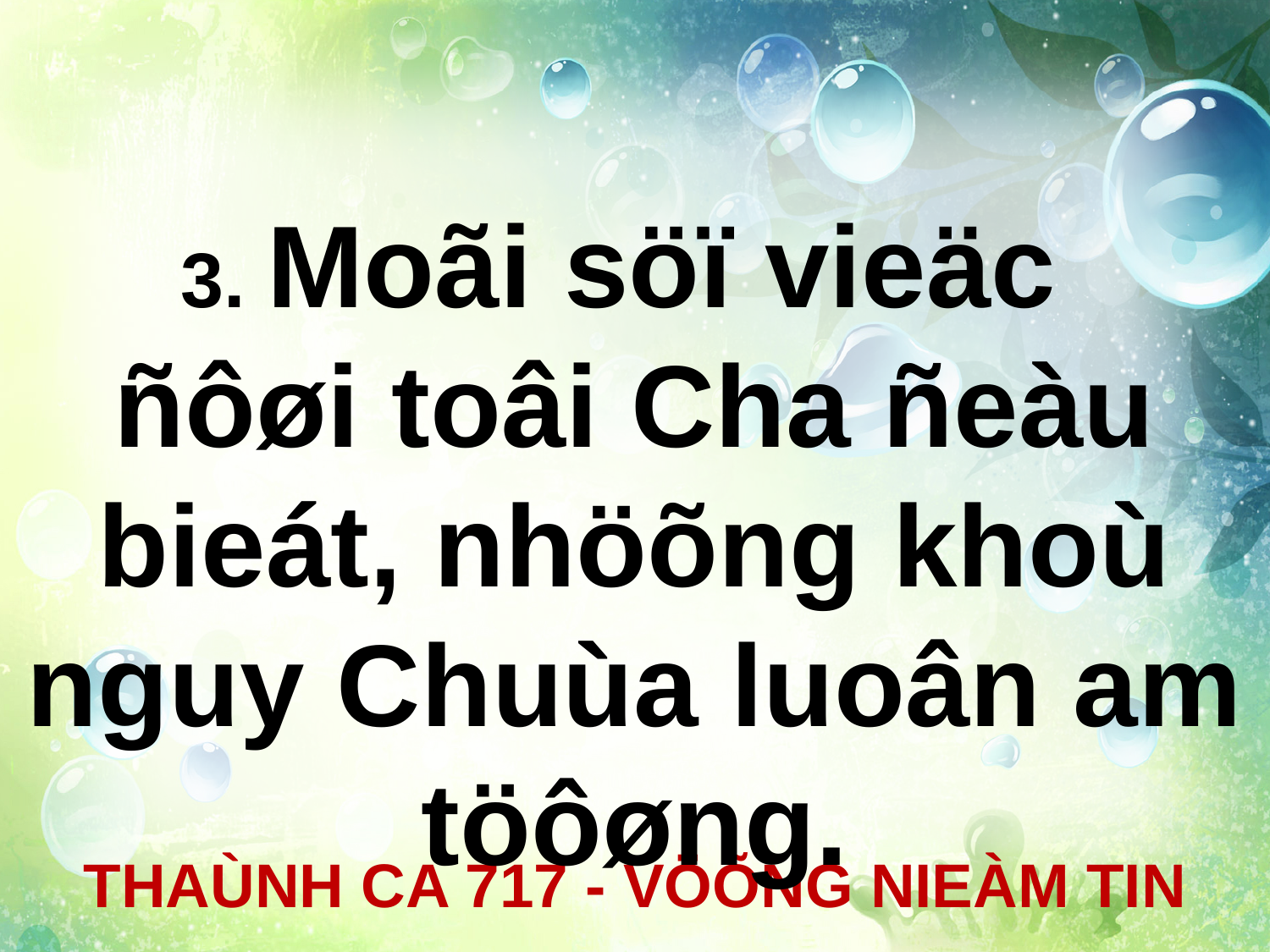

3. Moãi söï vieäc
ñôøi toâi Cha ñeàu bieát, nhöõng khoù nguy Chuùa luoân am töôøng.
THAÙNH CA 717 - VÖÕNG NIEÀM TIN